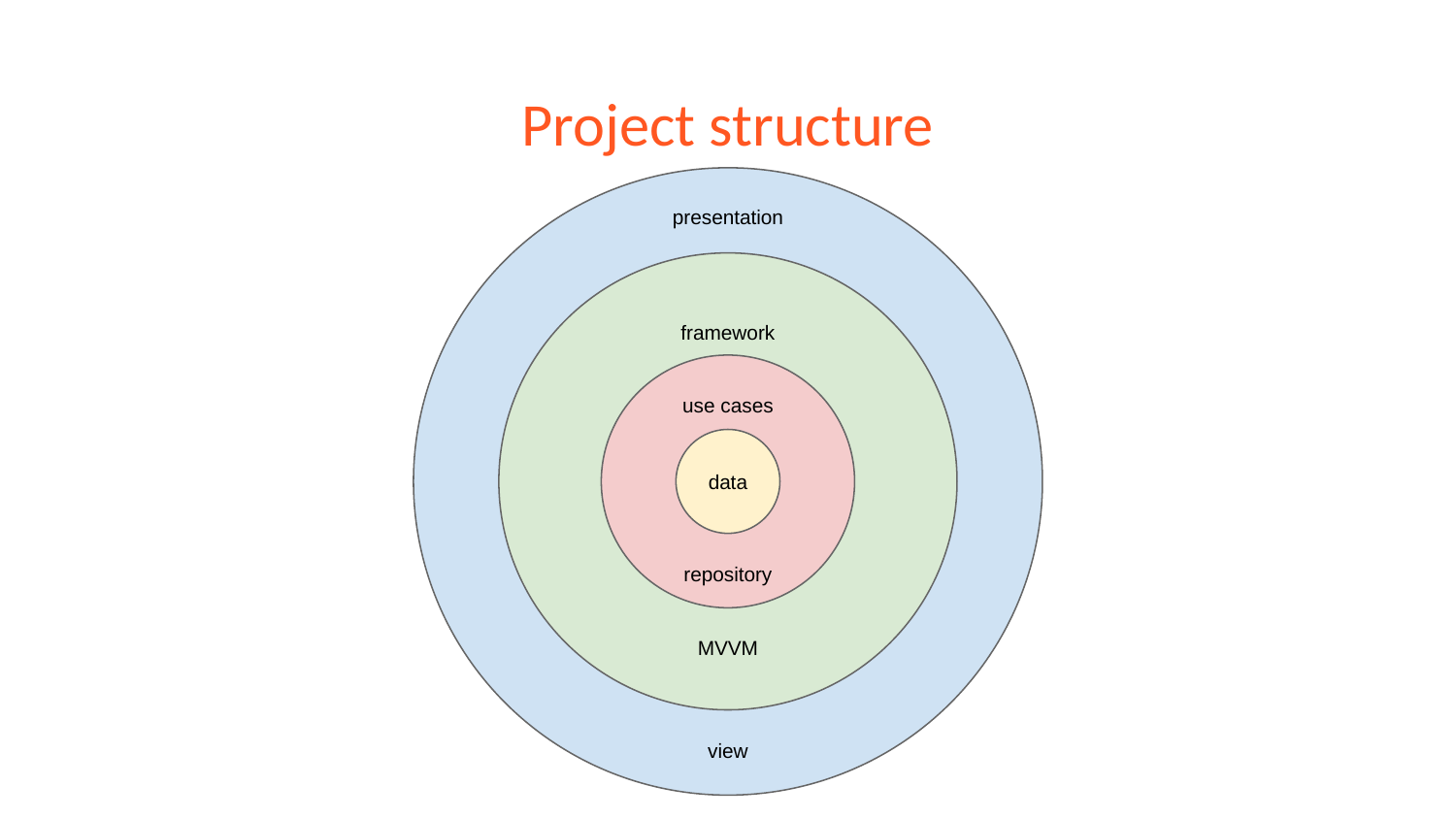

# Project structure

presentation
framework

MVVM
use cases

repository
data
view